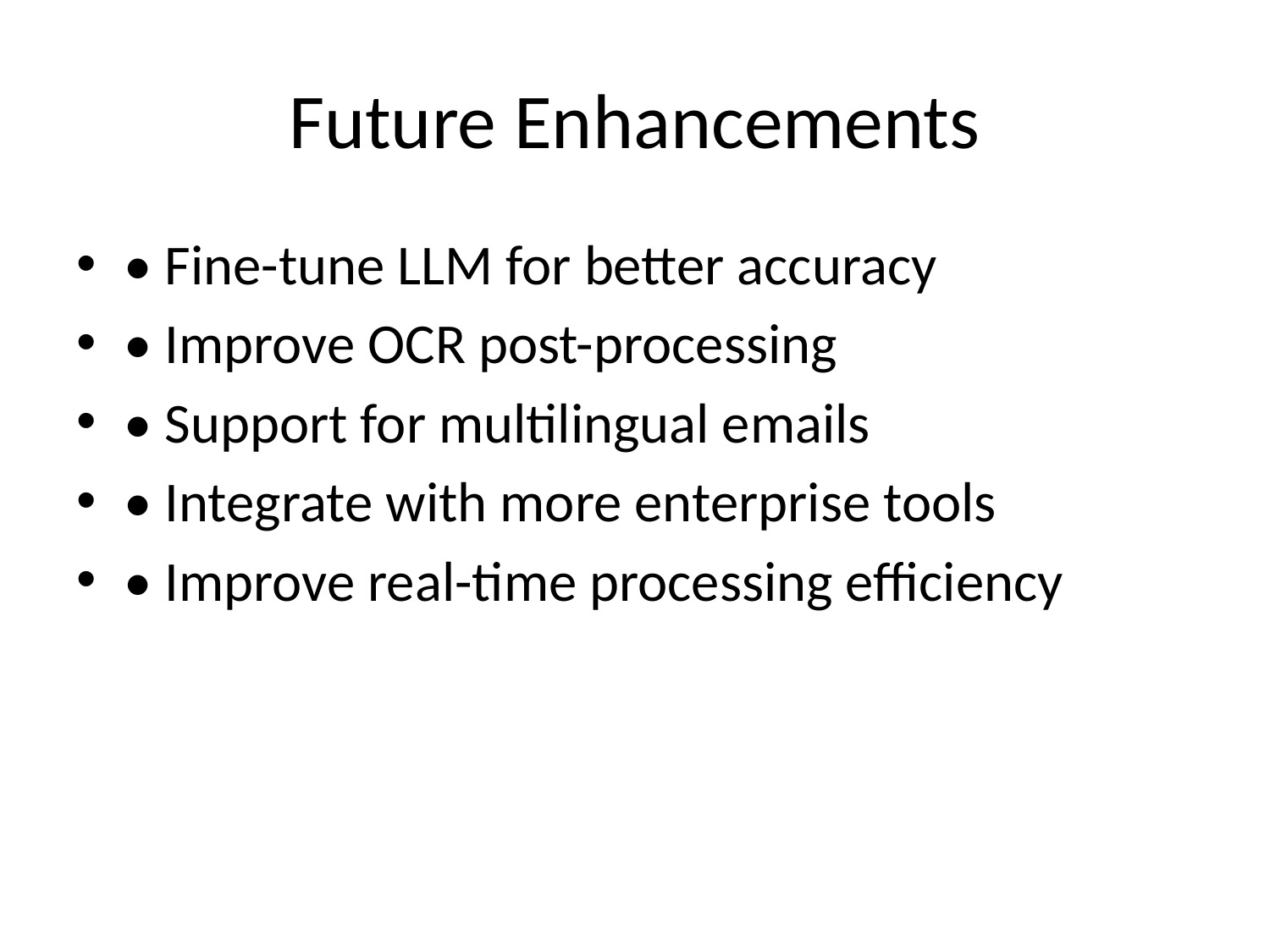

# Future Enhancements
• Fine-tune LLM for better accuracy
• Improve OCR post-processing
• Support for multilingual emails
• Integrate with more enterprise tools
• Improve real-time processing efficiency